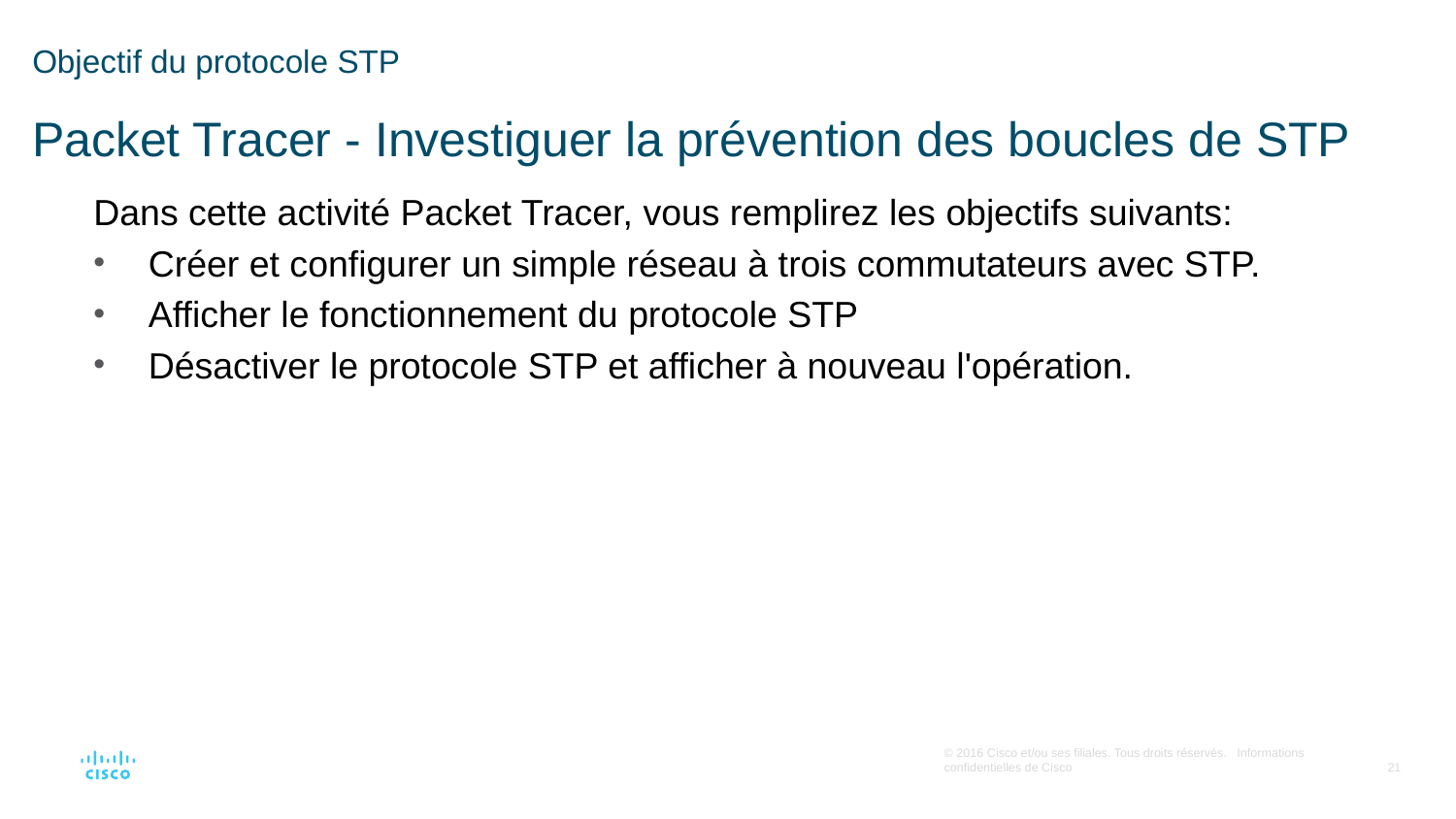

# Objectif du protocole STP Packet Tracer - Investiguer la prévention des boucles de STP
Dans cette activité Packet Tracer, vous remplirez les objectifs suivants:
Créer et configurer un simple réseau à trois commutateurs avec STP.
Afficher le fonctionnement du protocole STP
Désactiver le protocole STP et afficher à nouveau l'opération.